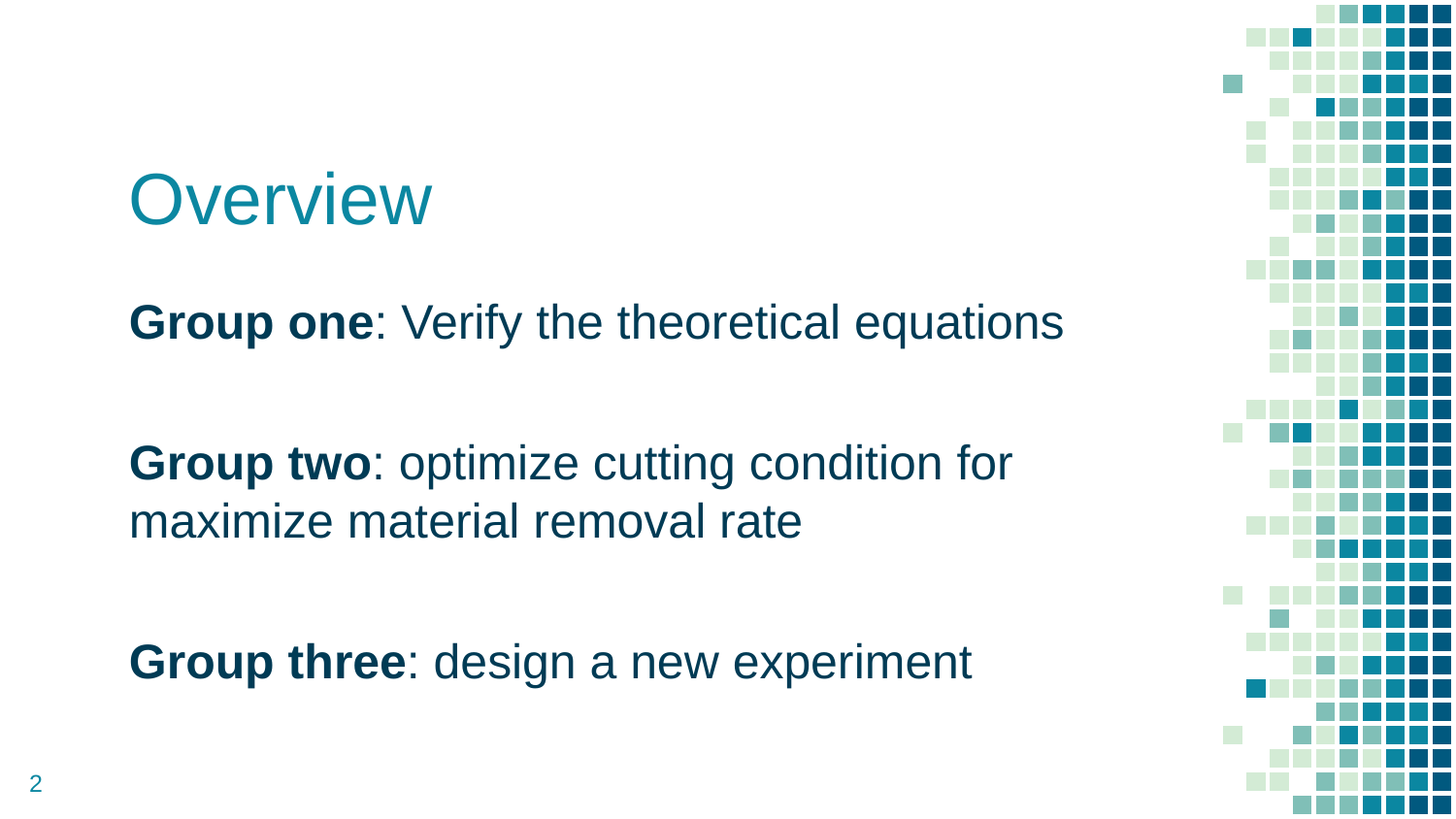

# Overview
Group one: Verify the theoretical equations

Group two: optimize cutting condition for maximize material removal rate

Group three: design a new experiment

2